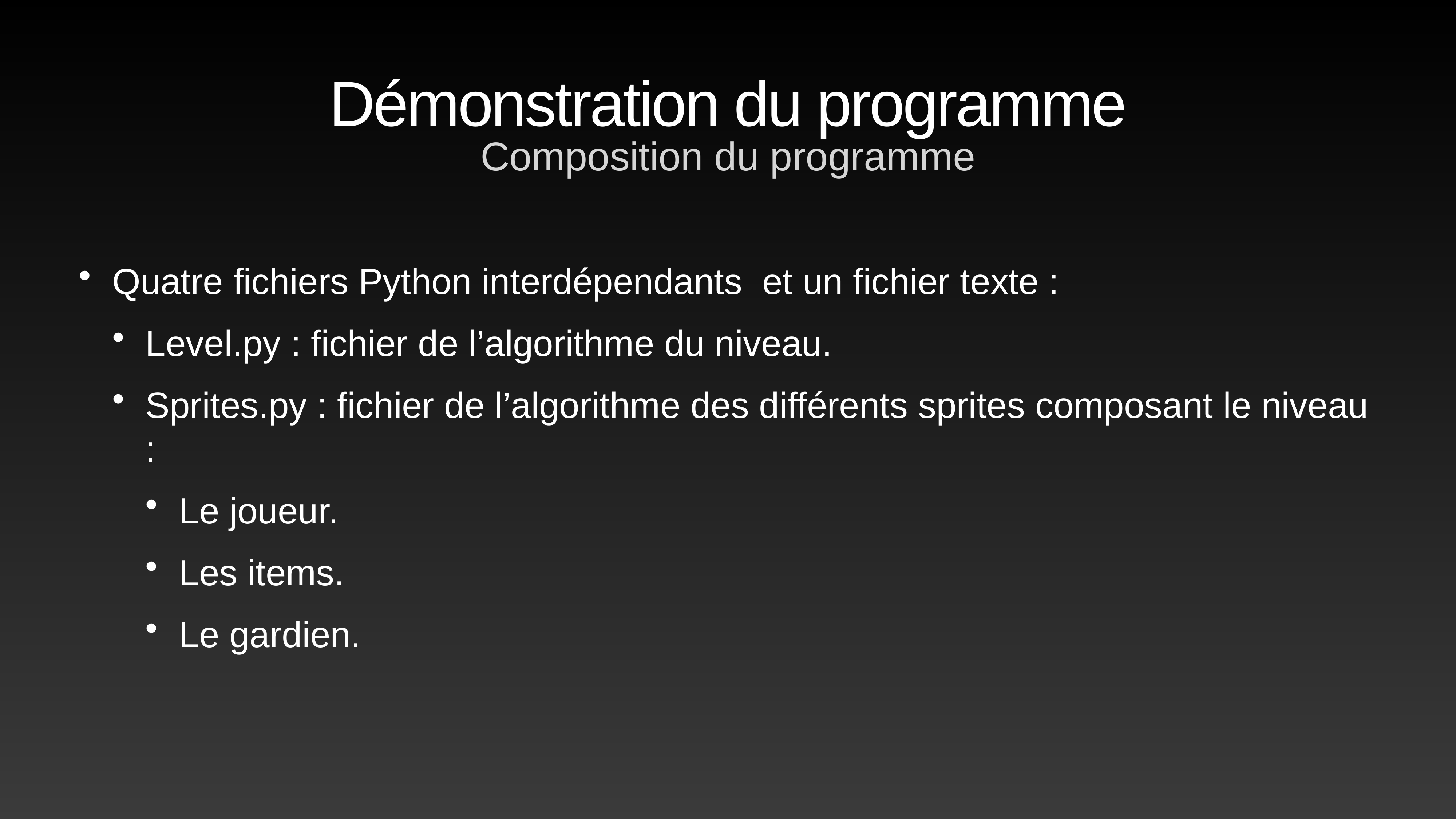

# Démonstration du programme
Composition du programme
Quatre fichiers Python interdépendants  et un fichier texte :
Level.py : fichier de l’algorithme du niveau.
Sprites.py : fichier de l’algorithme des différents sprites composant le niveau :
Le joueur.
Les items.
Le gardien.